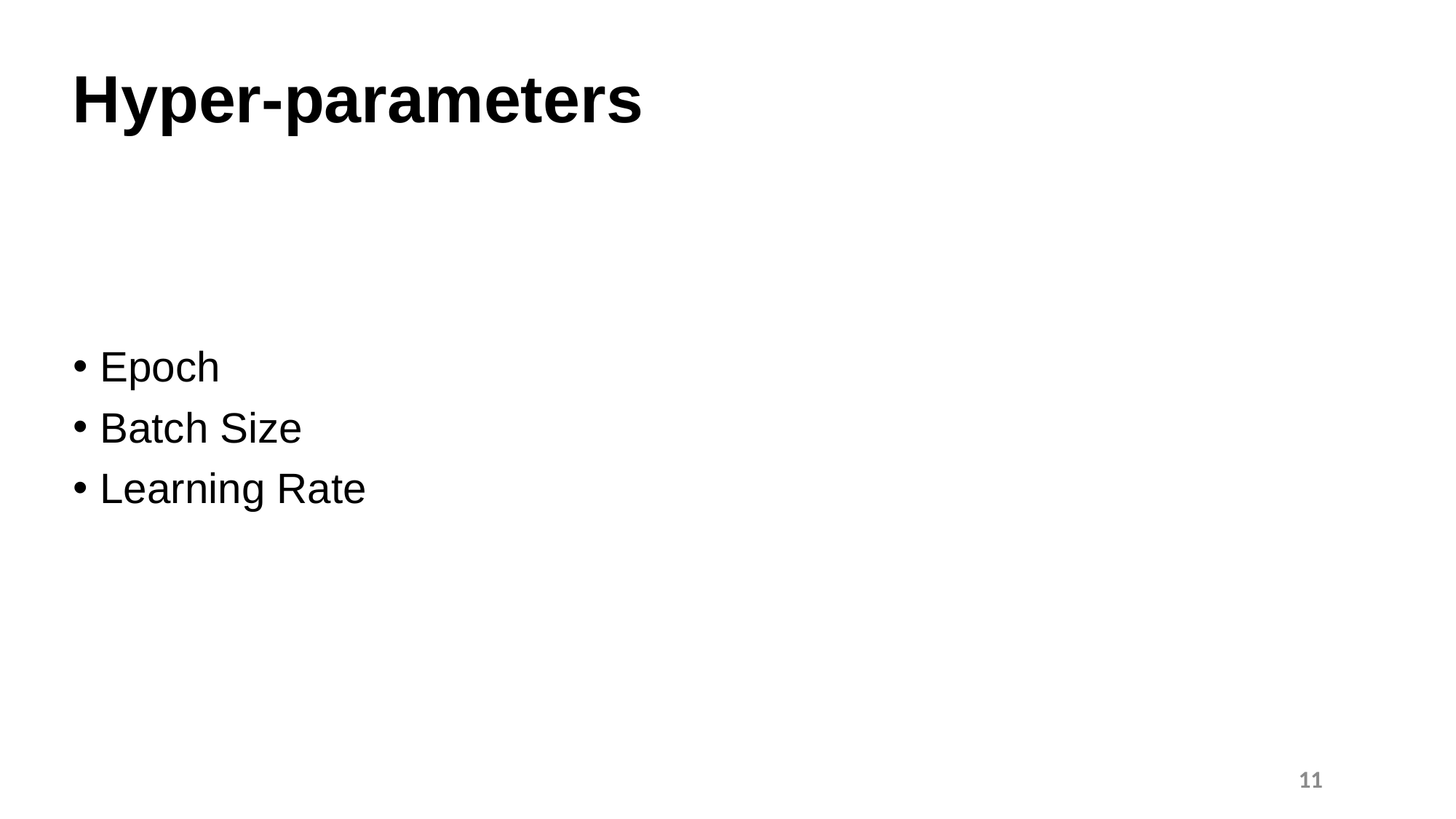

Hyper-parameters
Epoch
Batch Size
Learning Rate
11